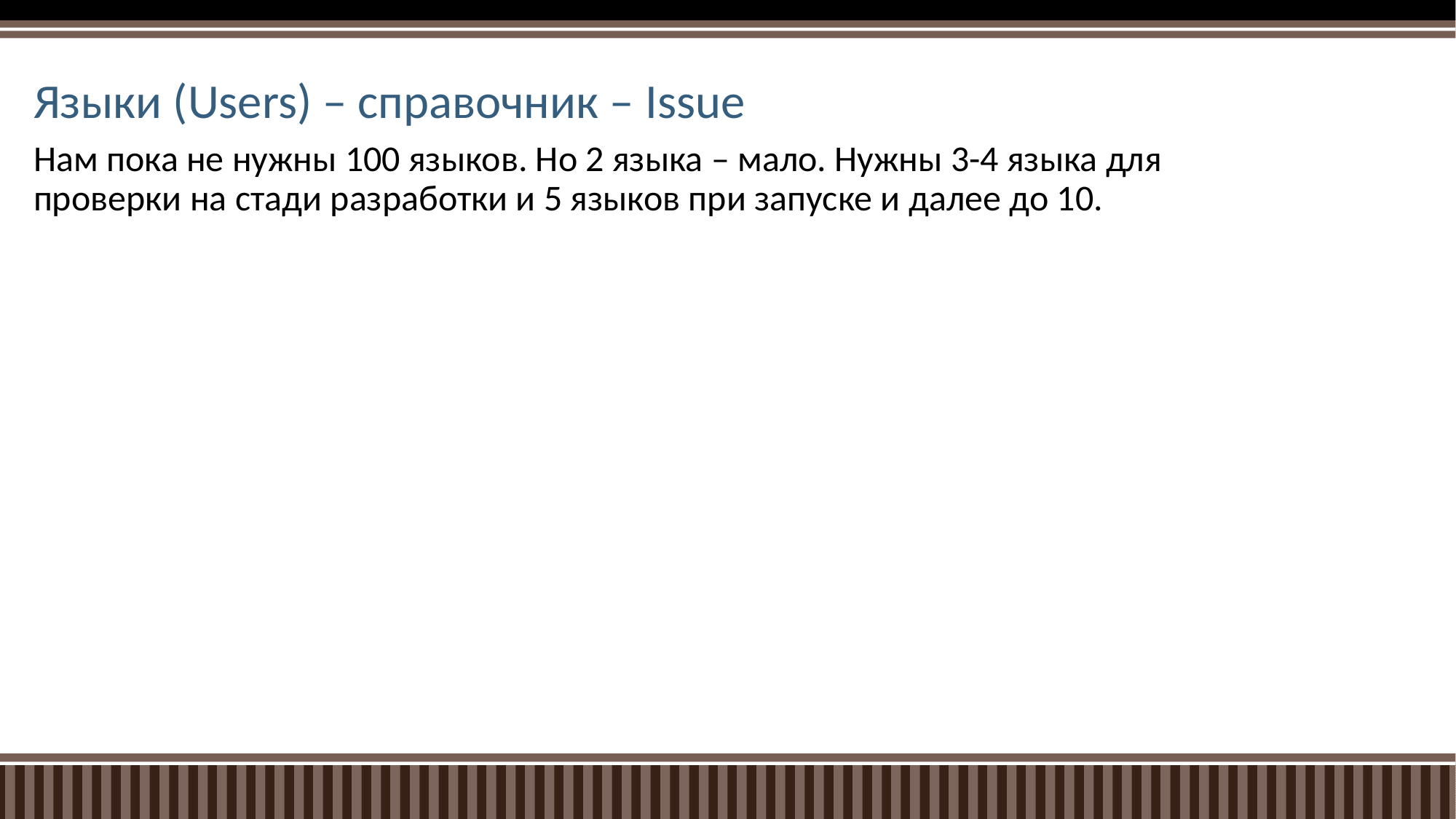

# Языки (Users) – справочник – Issue
Нам пока не нужны 100 языков. Но 2 языка – мало. Нужны 3-4 языка для проверки на стади разработки и 5 языков при запуске и далее до 10.